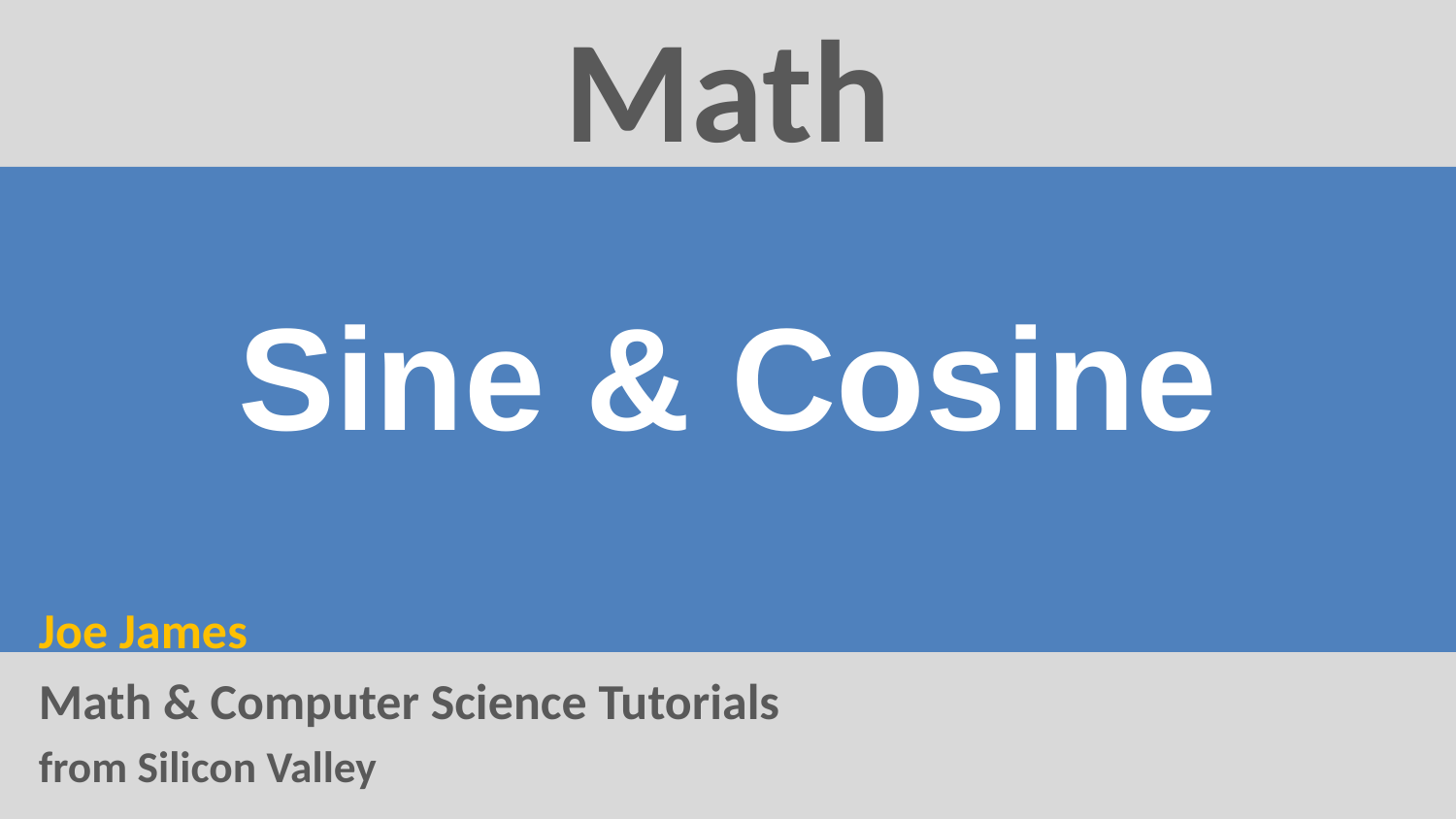

Math

# Sine & Cosine
Joe James
Math & Computer Science Tutorials
from Silicon Valley